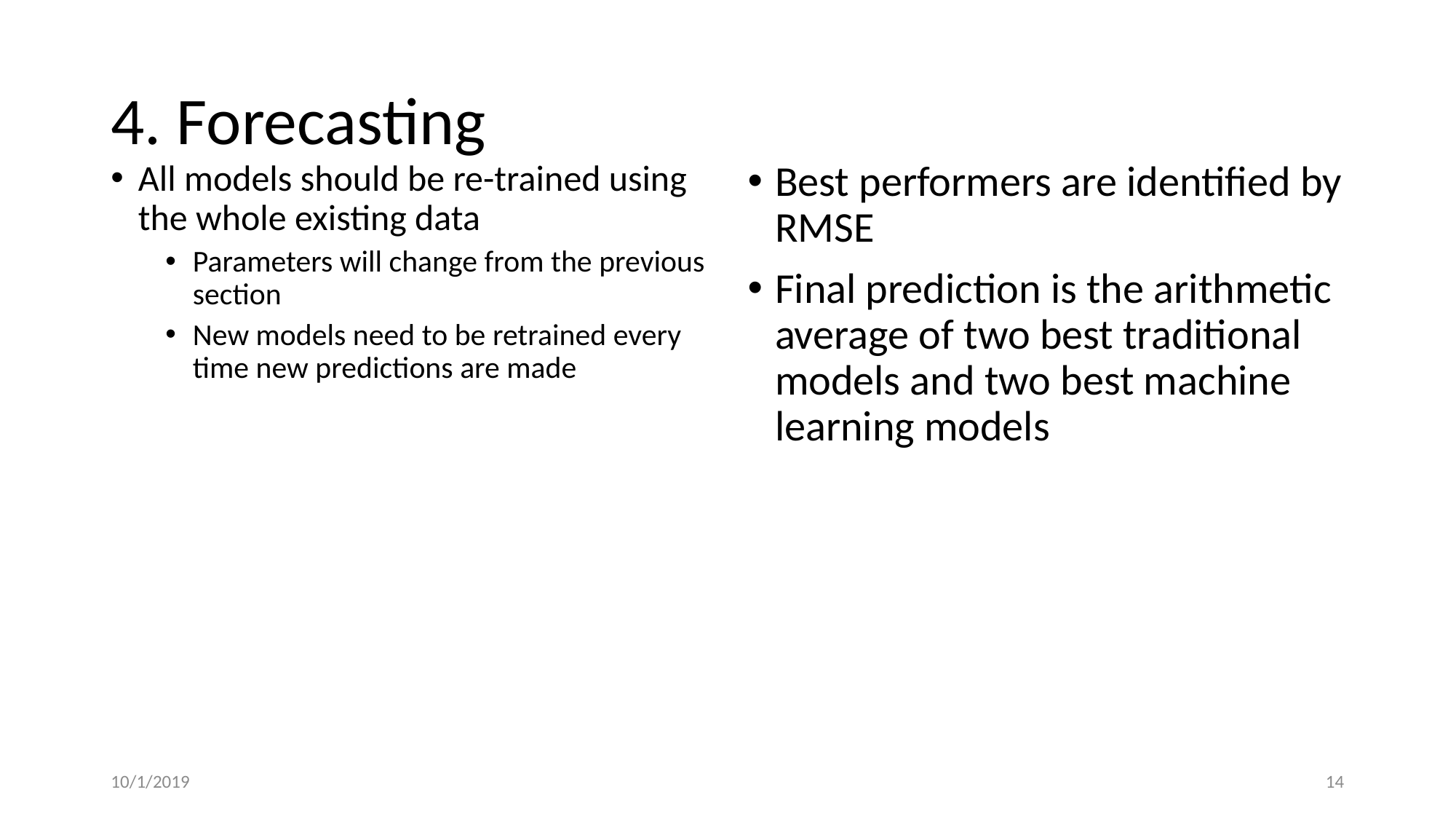

# 4. Forecasting
All models should be re-trained using the whole existing data
Parameters will change from the previous section
New models need to be retrained every time new predictions are made
Best performers are identified by RMSE
Final prediction is the arithmetic average of two best traditional models and two best machine learning models
10/1/2019
14